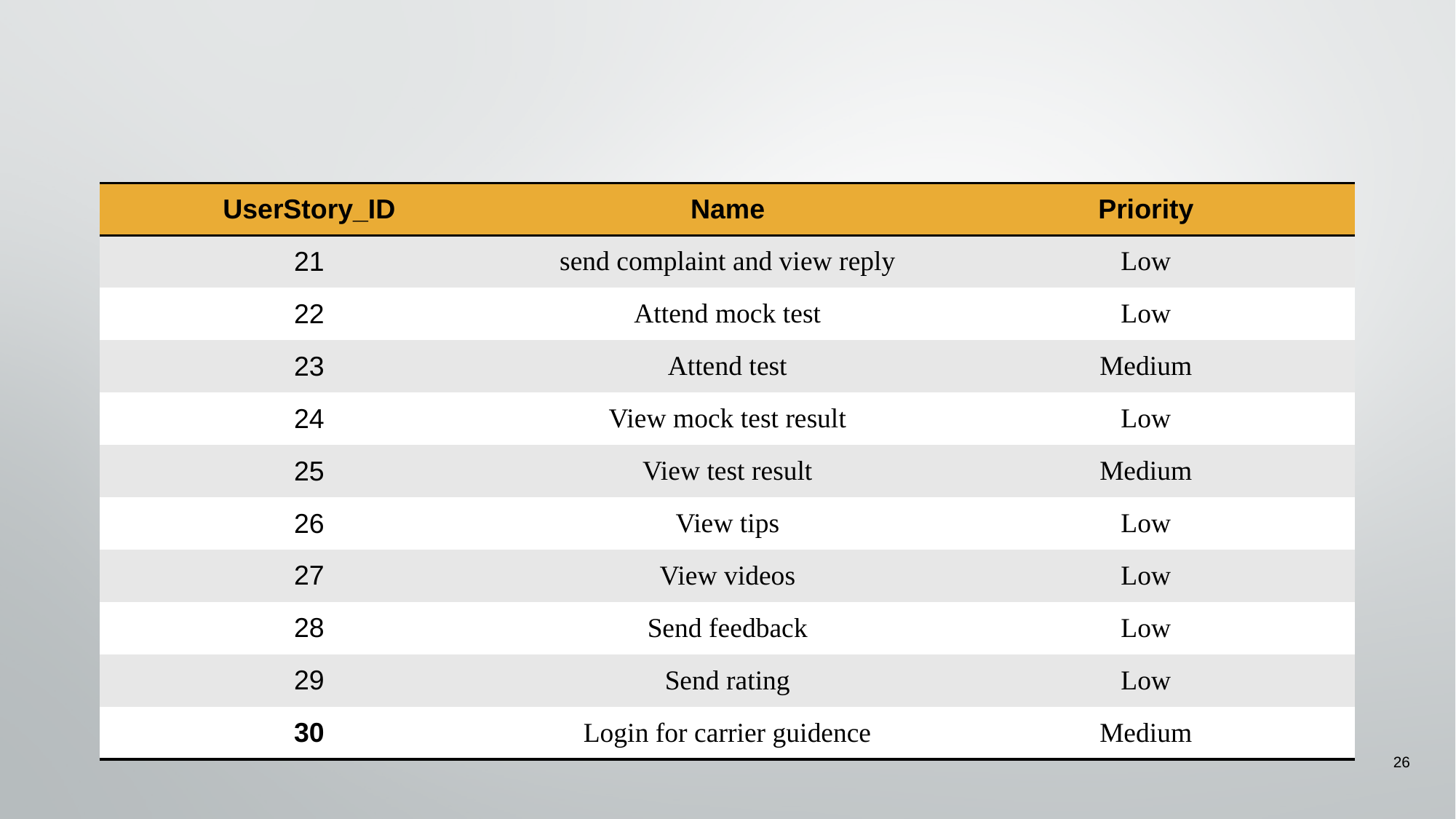

#
| UserStory\_ID | Name | Priority |
| --- | --- | --- |
| 21 | send complaint and view reply | Low |
| 22 | Attend mock test | Low |
| 23 | Attend test | Medium |
| 24 | View mock test result | Low |
| 25 | View test result | Medium |
| 26 | View tips | Low |
| 27 | View videos | Low |
| 28 | Send feedback | Low |
| 29 | Send rating | Low |
| 30 | Login for carrier guidence | Medium |
26